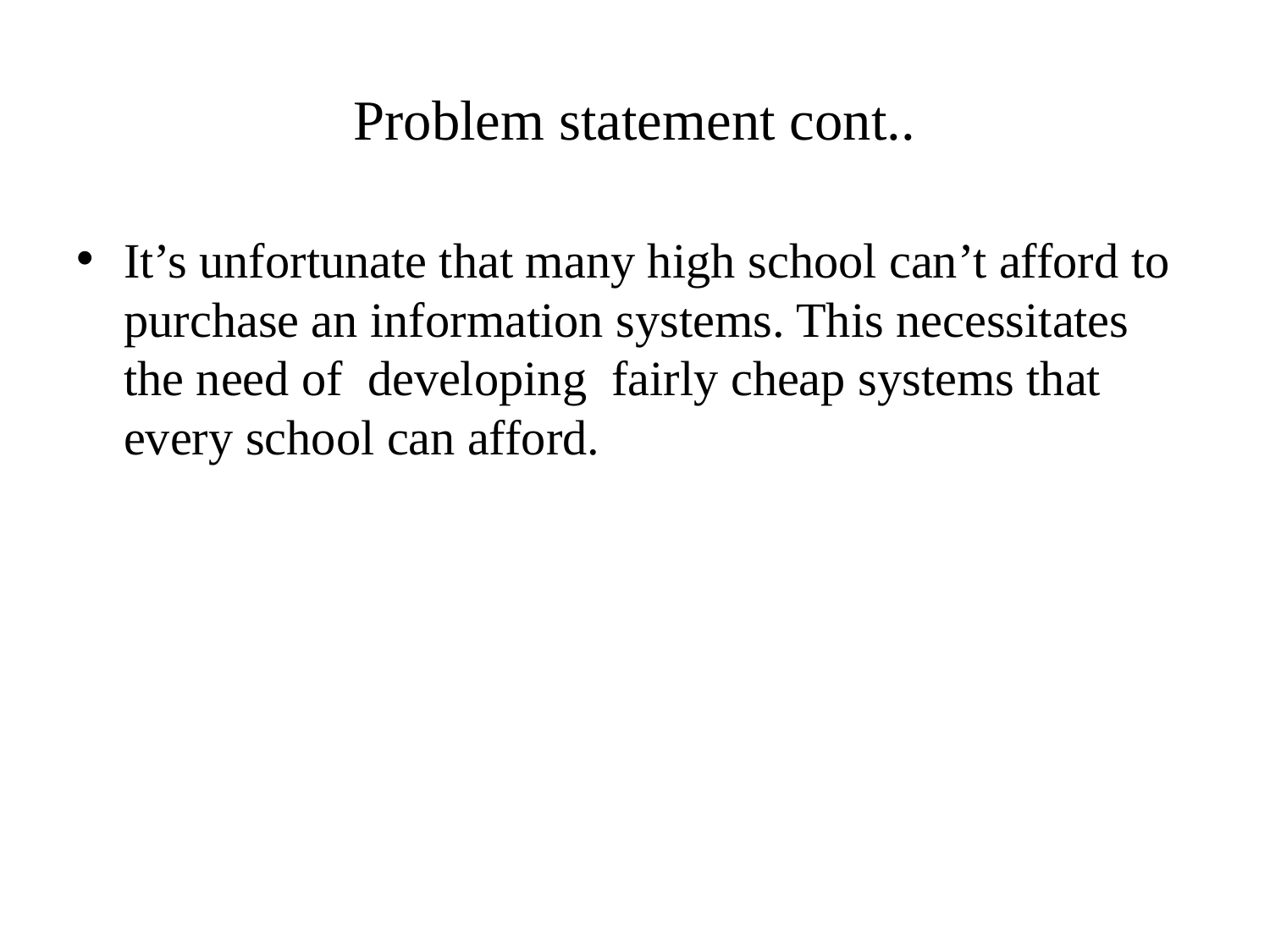

# Problem statement cont..
It’s unfortunate that many high school can’t afford to purchase an information systems. This necessitates the need of  developing  fairly cheap systems that every school can afford.